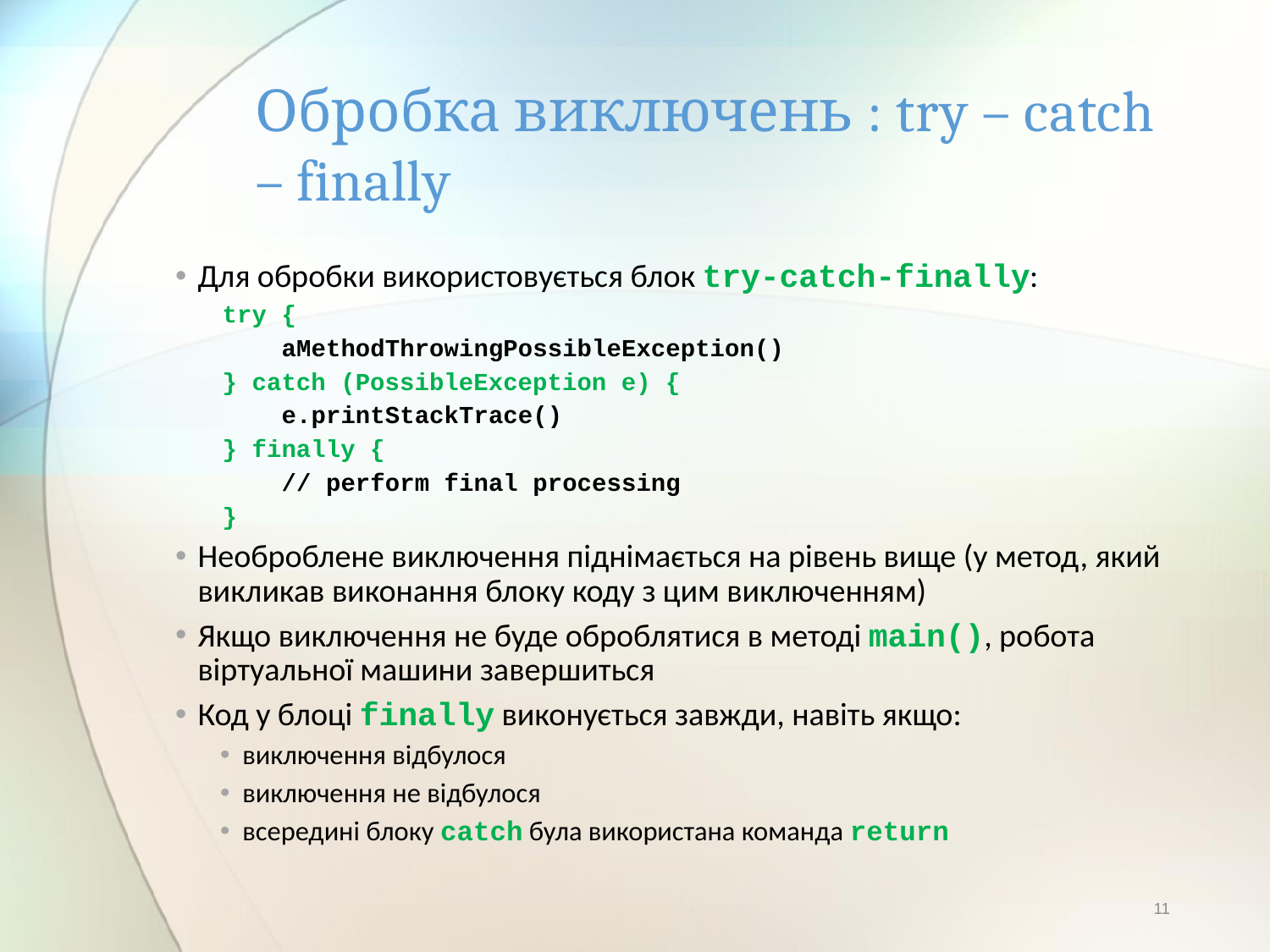

# Обробка виключень : try – catch – finally
Для обробки використовується блок try-catch-finally:
try {
    aMethodThrowingPossibleException()
} catch (PossibleException e) {
    e.printStackTrace()
} finally {
    // perform final processing
}
Необроблене виключення піднімається на рівень вище (у метод, який викликав виконання блоку коду з цим виключенням)
Якщо виключення не буде оброблятися в методі main(), робота віртуальної машини завершиться
Код у блоці finally виконується завжди, навіть якщо:
виключення відбулося
виключення не відбулося
всередині блоку catch була використана команда return

11